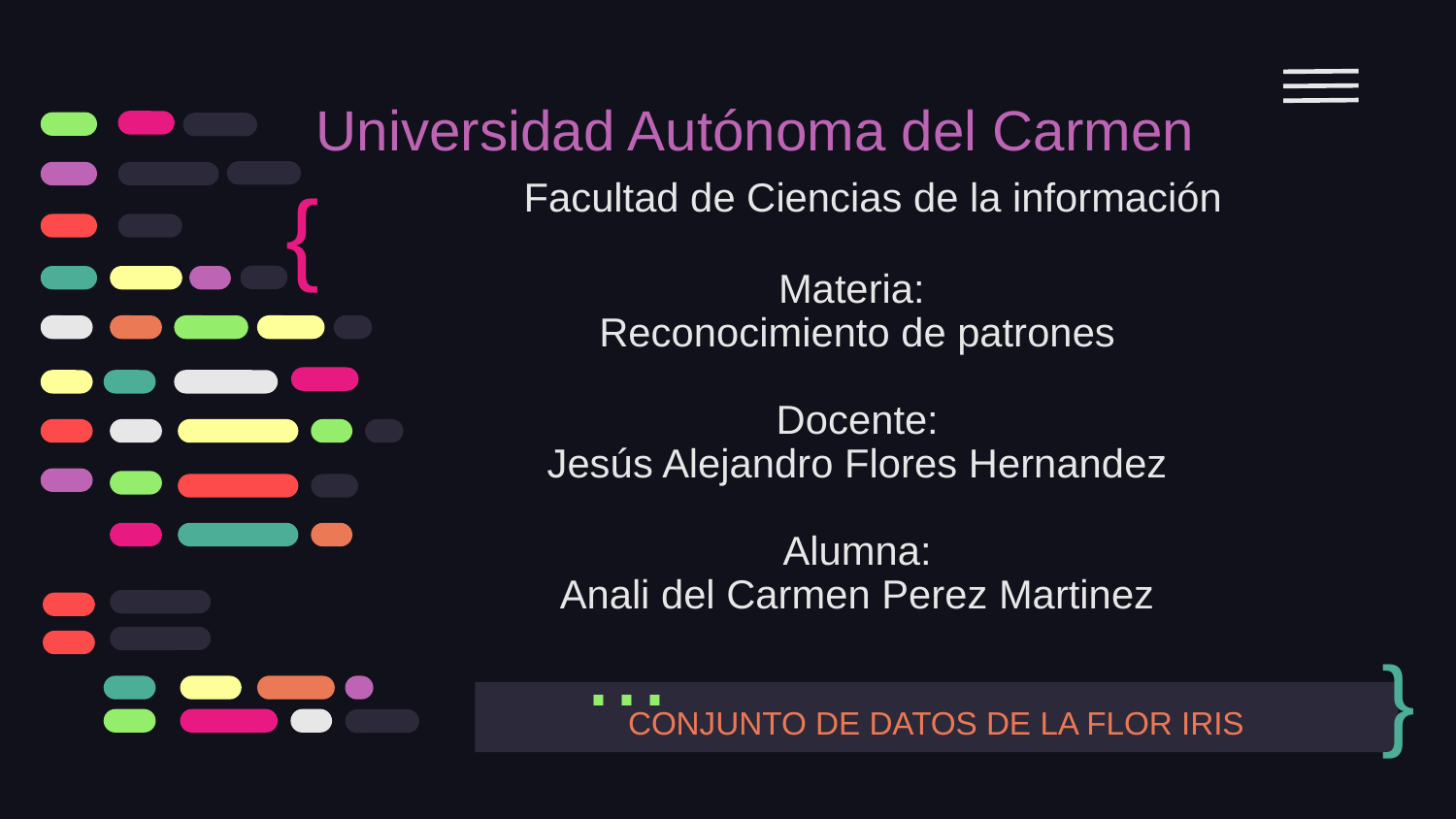

{
# Universidad Autónoma del Carmen
  Facultad de Ciencias de la información
Materia:
Reconocimiento de patrones
Docente:
Jesús Alejandro Flores Hernandez
Alumna:
Anali del Carmen Perez Martinez
}
...
CONJUNTO DE DATOS DE LA FLOR IRIS